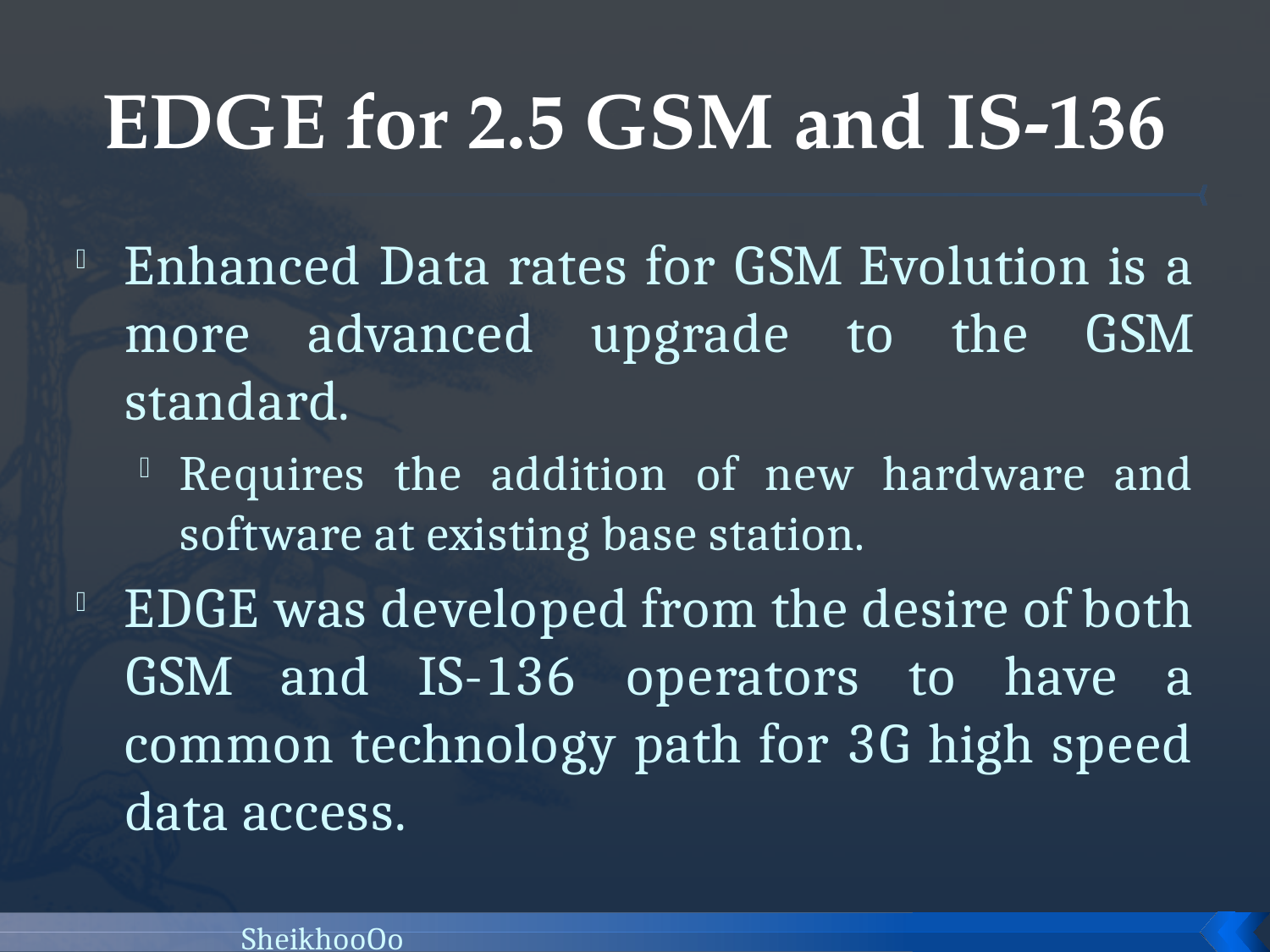

# EDGE for 2.5 GSM and IS-136
Enhanced Data rates for GSM Evolution is a more advanced upgrade to the GSM standard.
Requires the addition of new hardware and software at existing base station.
EDGE was developed from the desire of both GSM and IS-136 operators to have a common technology path for 3G high speed data access.
SheikhooOo